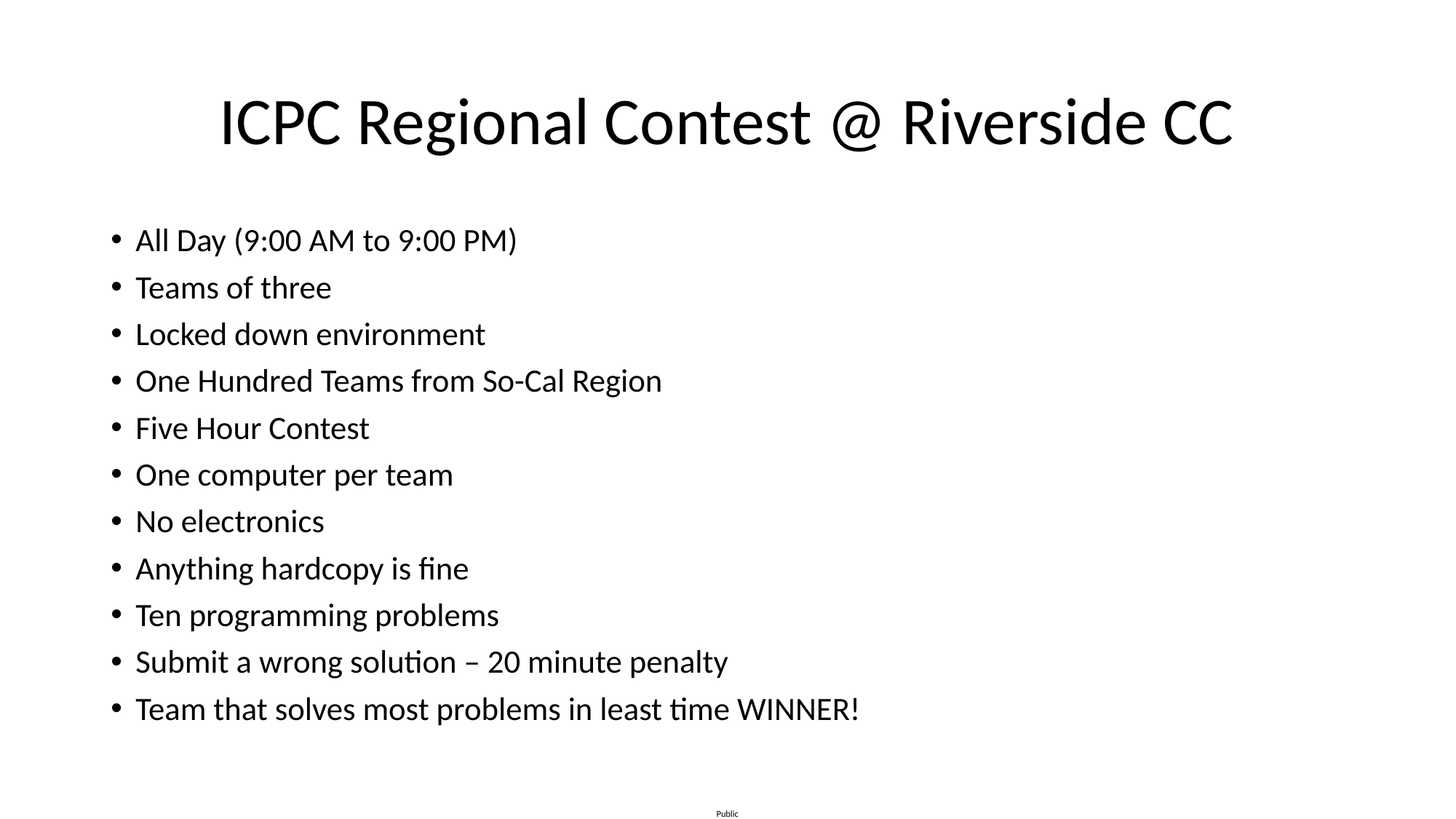

# ICPC Regional Contest @ Riverside CC
All Day (9:00 AM to 9:00 PM)
Teams of three
Locked down environment
One Hundred Teams from So-Cal Region
Five Hour Contest
One computer per team
No electronics
Anything hardcopy is fine
Ten programming problems
Submit a wrong solution – 20 minute penalty
Team that solves most problems in least time WINNER!